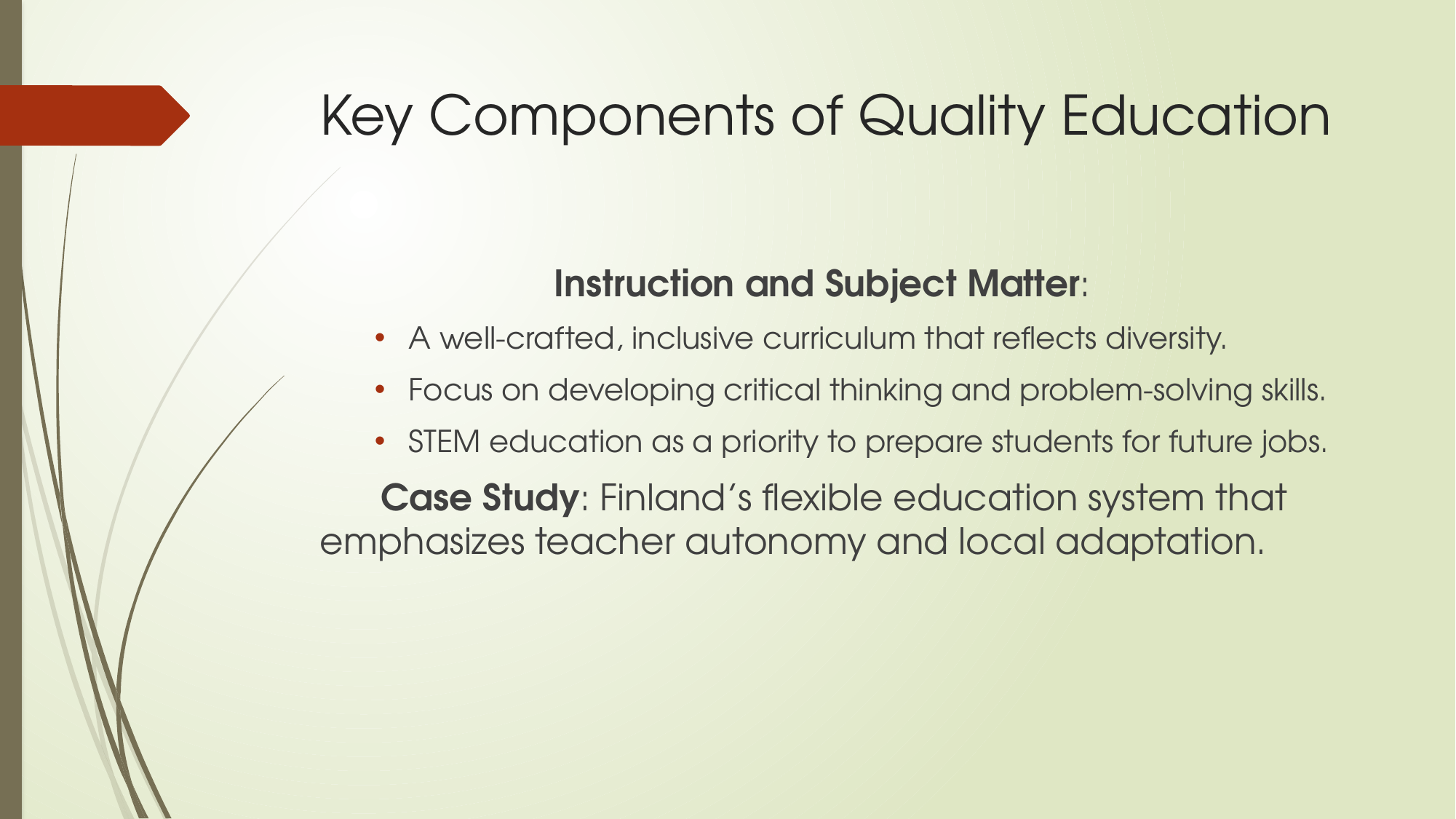

# Key Components of Quality Education
                       Instruction and Subject Matter:
A well-crafted, inclusive curriculum that reflects diversity.
Focus on developing critical thinking and problem-solving skills.
STEM education as a priority to prepare students for future jobs.
      Case Study: Finland’s flexible education system that  emphasizes teacher autonomy and local adaptation.